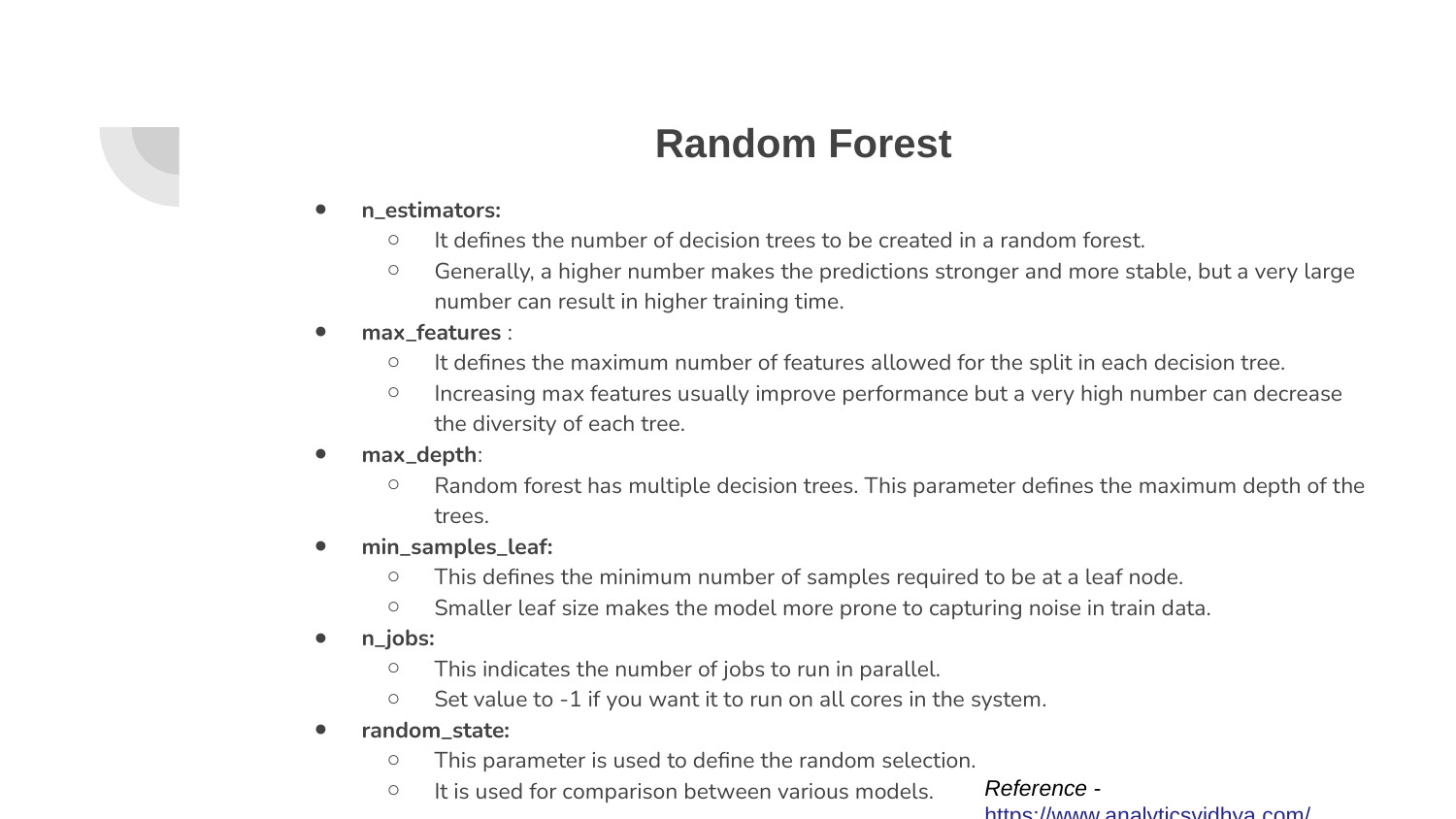

# Random Forest
n_estimators:
It defines the number of decision trees to be created in a random forest.
Generally, a higher number makes the predictions stronger and more stable, but a very large number can result in higher training time.
max_features :
It defines the maximum number of features allowed for the split in each decision tree.
Increasing max features usually improve performance but a very high number can decrease the diversity of each tree.
max_depth:
Random forest has multiple decision trees. This parameter defines the maximum depth of the trees.
min_samples_leaf:
This defines the minimum number of samples required to be at a leaf node.
Smaller leaf size makes the model more prone to capturing noise in train data.
n_jobs:
This indicates the number of jobs to run in parallel.
Set value to -1 if you want it to run on all cores in the system.
random_state:
This parameter is used to define the random selection.
It is used for comparison between various models.

Reference - https://www.analyticsvidhya.com/